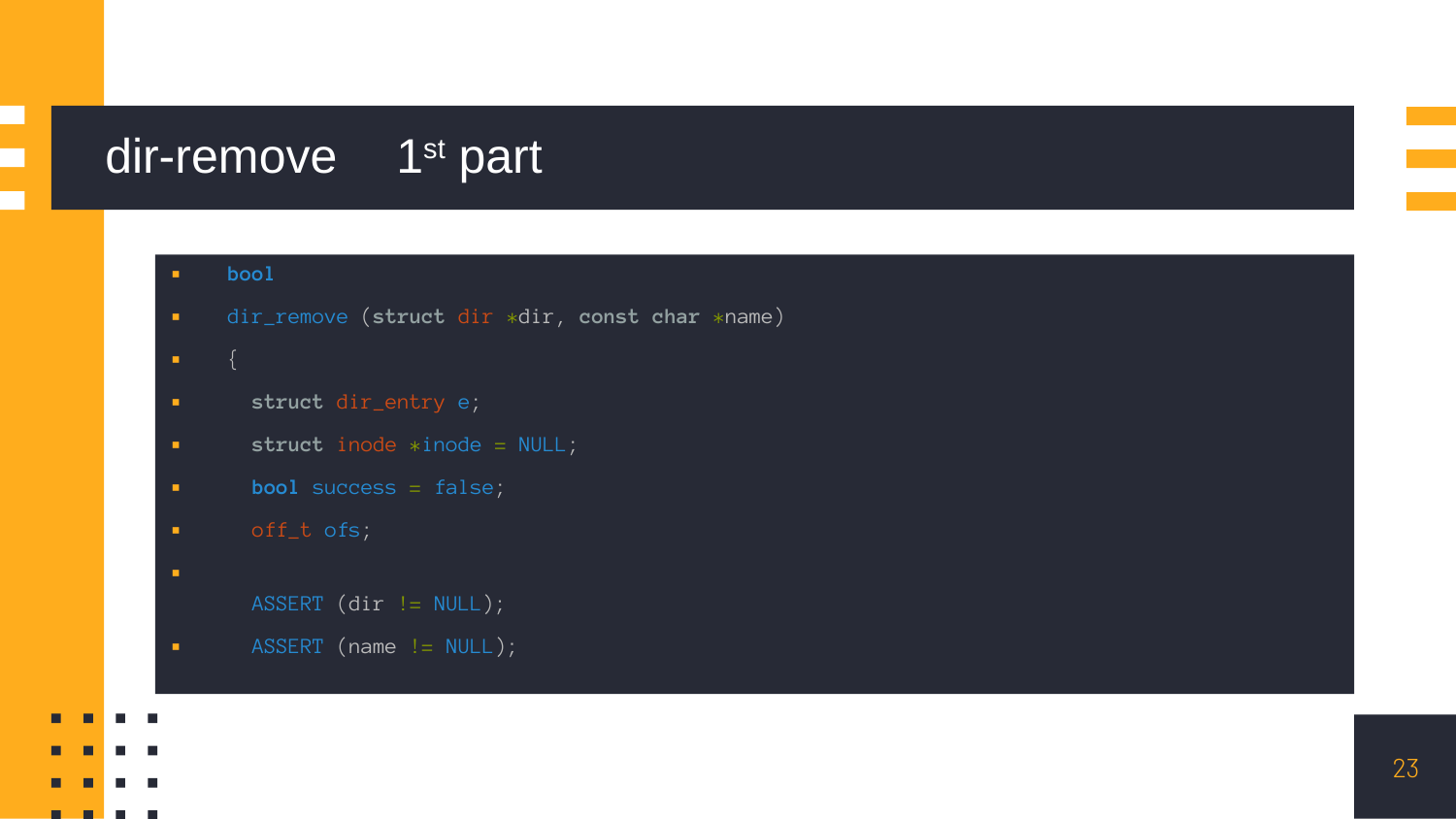

# dir-remove	1st part
bool
dir_remove (struct dir *dir, const char *name)
{
  struct dir_entry e;
  struct inode *inode = NULL;
  bool success = false;
  off_t ofs;
  ASSERT (dir != NULL);
  ASSERT (name != NULL);
23